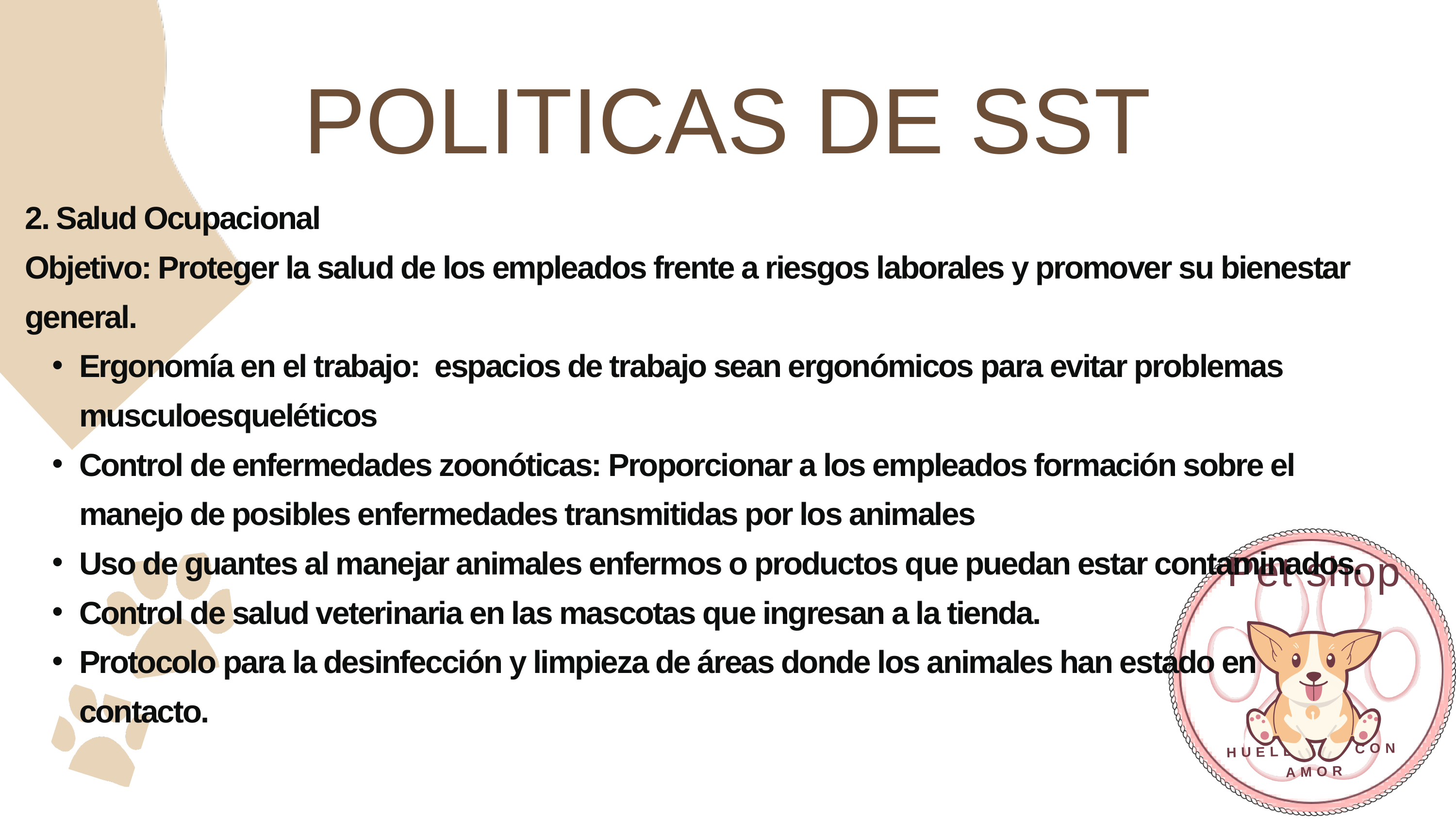

POLITICAS DE SST

2. Salud Ocupacional
Objetivo: Proteger la salud de los empleados frente a riesgos laborales y promover su bienestar general.
Ergonomía en el trabajo:  espacios de trabajo sean ergonómicos para evitar problemas musculoesqueléticos
Control de enfermedades zoonóticas: Proporcionar a los empleados formación sobre el manejo de posibles enfermedades transmitidas por los animales
Uso de guantes al manejar animales enfermos o productos que puedan estar contaminados.
Control de salud veterinaria en las mascotas que ingresan a la tienda.
Protocolo para la desinfección y limpieza de áreas donde los animales han estado en contacto.

Pet shop

HUELLITAS CON AMOR